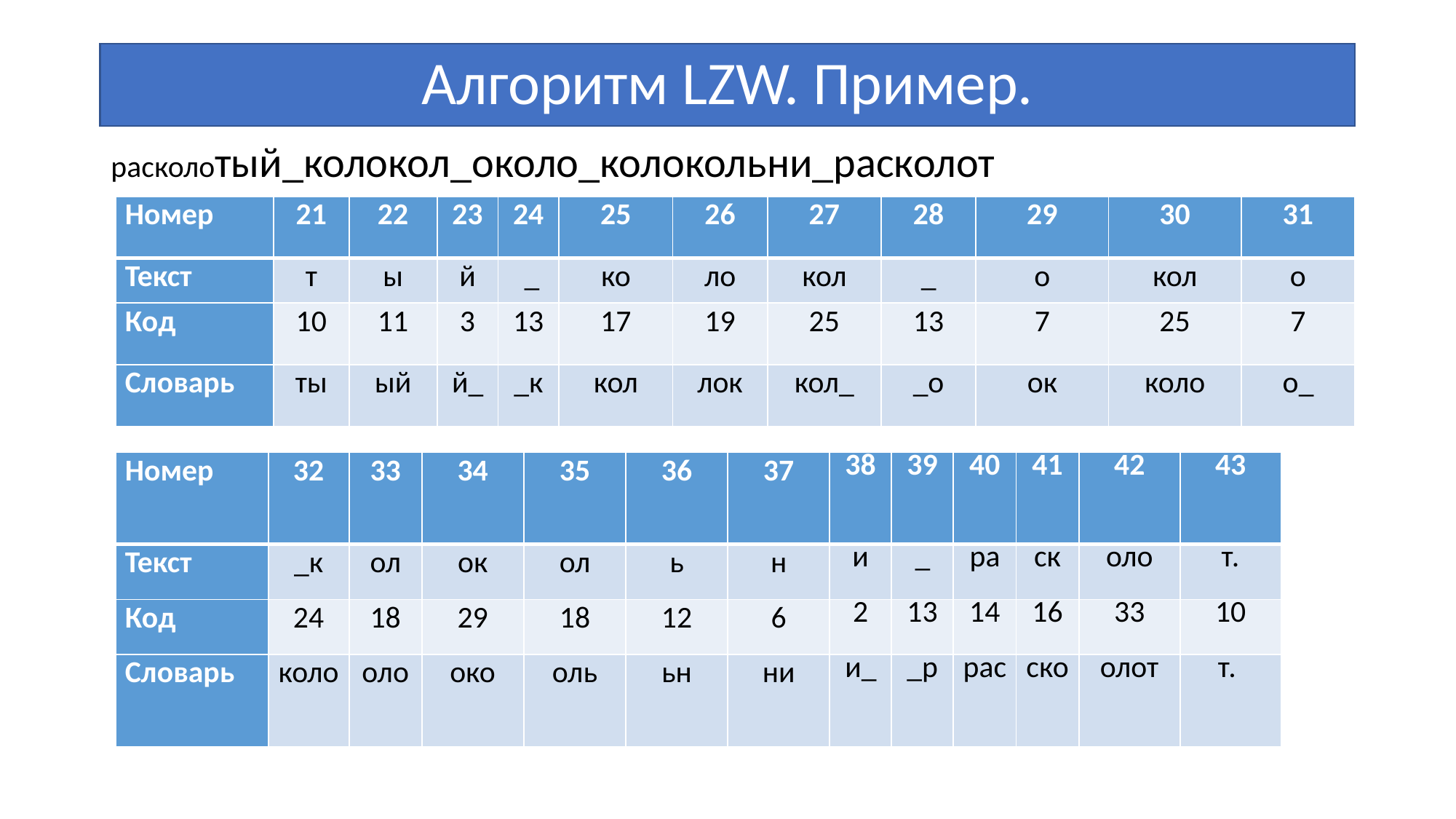

# Алгоритм LZW. Пример.
расколотый_колокол_около_колокольни_расколот

| Номер | 21 | 22 | 23 | 24 | 25 | 26 | 27 | 28 | 29 | 30 | 31 |
| --- | --- | --- | --- | --- | --- | --- | --- | --- | --- | --- | --- |
| Текст | т | ы | й | \_ | ко | ло | кол | \_ | о | кол | о |
| Код | 10 | 11 | 3 | 13 | 17 | 19 | 25 | 13 | 7 | 25 | 7 |
| Словарь | ты | ый | й\_ | \_к | кол | лок | кол\_ | \_о | ок | коло | о\_ |
| Номер | 32 | 33 | 34 | 35 | 36 | 37 | 38 | 39 | 40 | 41 | 42 | 43 |
| --- | --- | --- | --- | --- | --- | --- | --- | --- | --- | --- | --- | --- |
| Текст | \_к | ол | ок | ол | ь | н | и | \_ | ра | ск | оло | т. |
| Код | 24 | 18 | 29 | 18 | 12 | 6 | 2 | 13 | 14 | 16 | 33 | 10 |
| Словарь | коло | оло | око | оль | ьн | ни | и\_ | \_р | рас | ско | олот | т. |